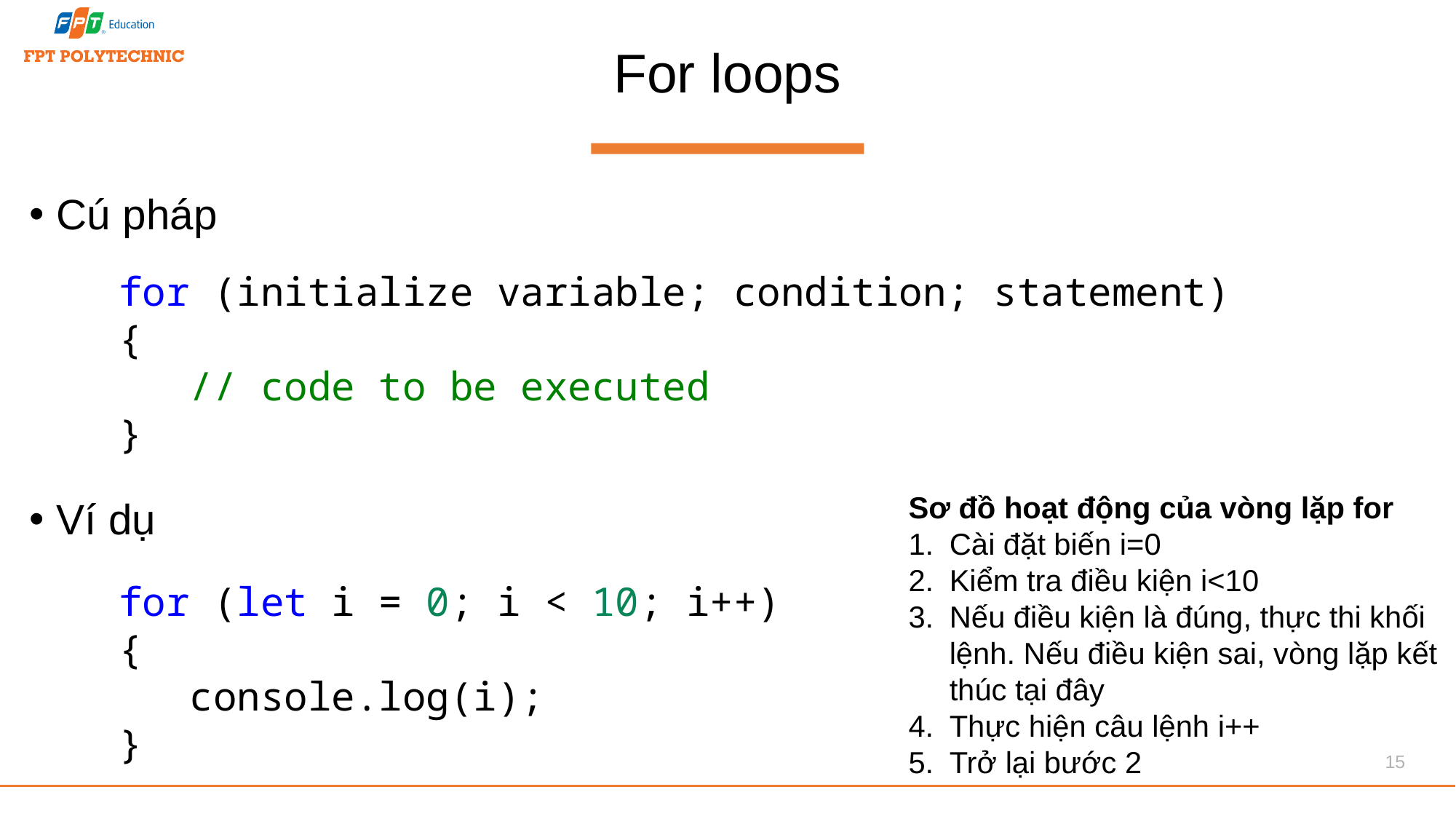

# For loops
Cú pháp

Ví dụ
for (initialize variable; condition; statement) {
   // code to be executed
}
Sơ đồ hoạt động của vòng lặp for
Cài đặt biến i=0
Kiểm tra điều kiện i<10
Nếu điều kiện là đúng, thực thi khối lệnh. Nếu điều kiện sai, vòng lặp kết thúc tại đây
Thực hiện câu lệnh i++
Trở lại bước 2
for (let i = 0; i < 10; i++) {
   console.log(i);
}
15